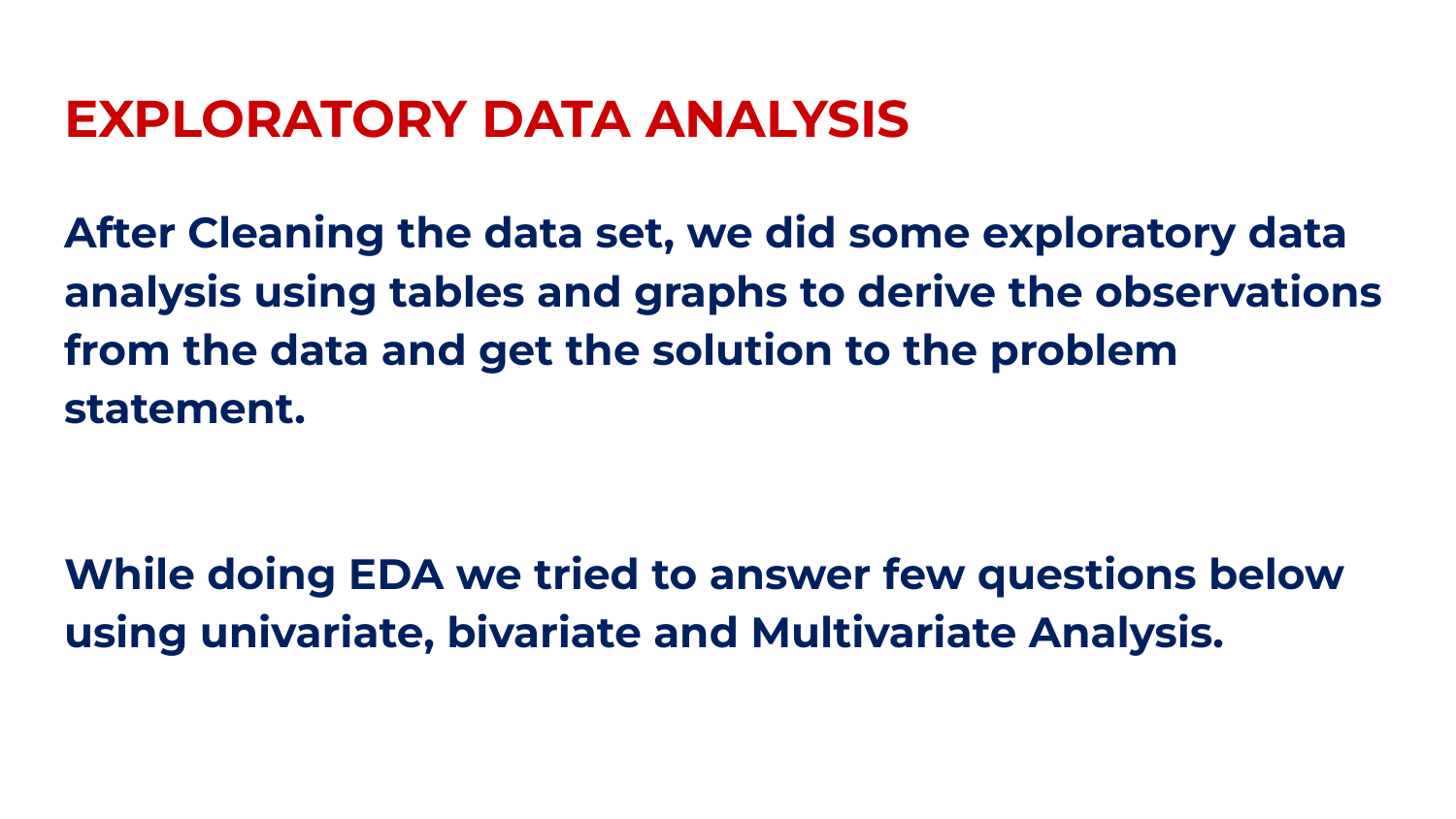

# EXPLORATORY DATA ANALYSIS
After Cleaning the data set, we did some exploratory data analysis using tables and graphs to derive the observations from the data and get the solution to the problem statement.

While doing EDA we tried to answer few questions below using univariate, bivariate and Multivariate Analysis.